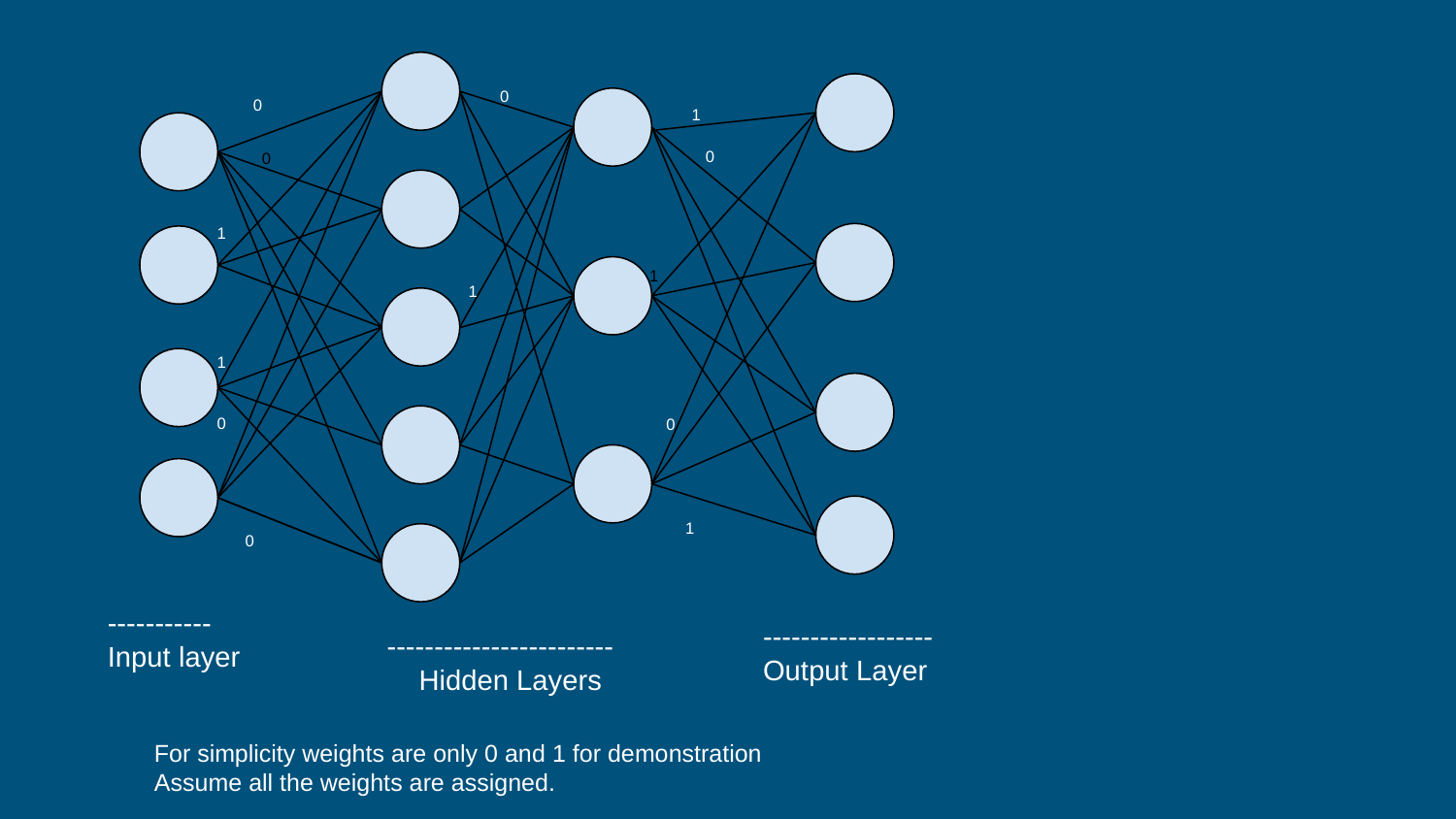

0

0

1
#

0
0

1

1

1

1

0
0

1
0

-----------
Input layer
------------------
Output Layer
------------------------
    Hidden Layers

For simplicity weights are only 0 and 1 for demonstration
Assume all the weights are assigned.